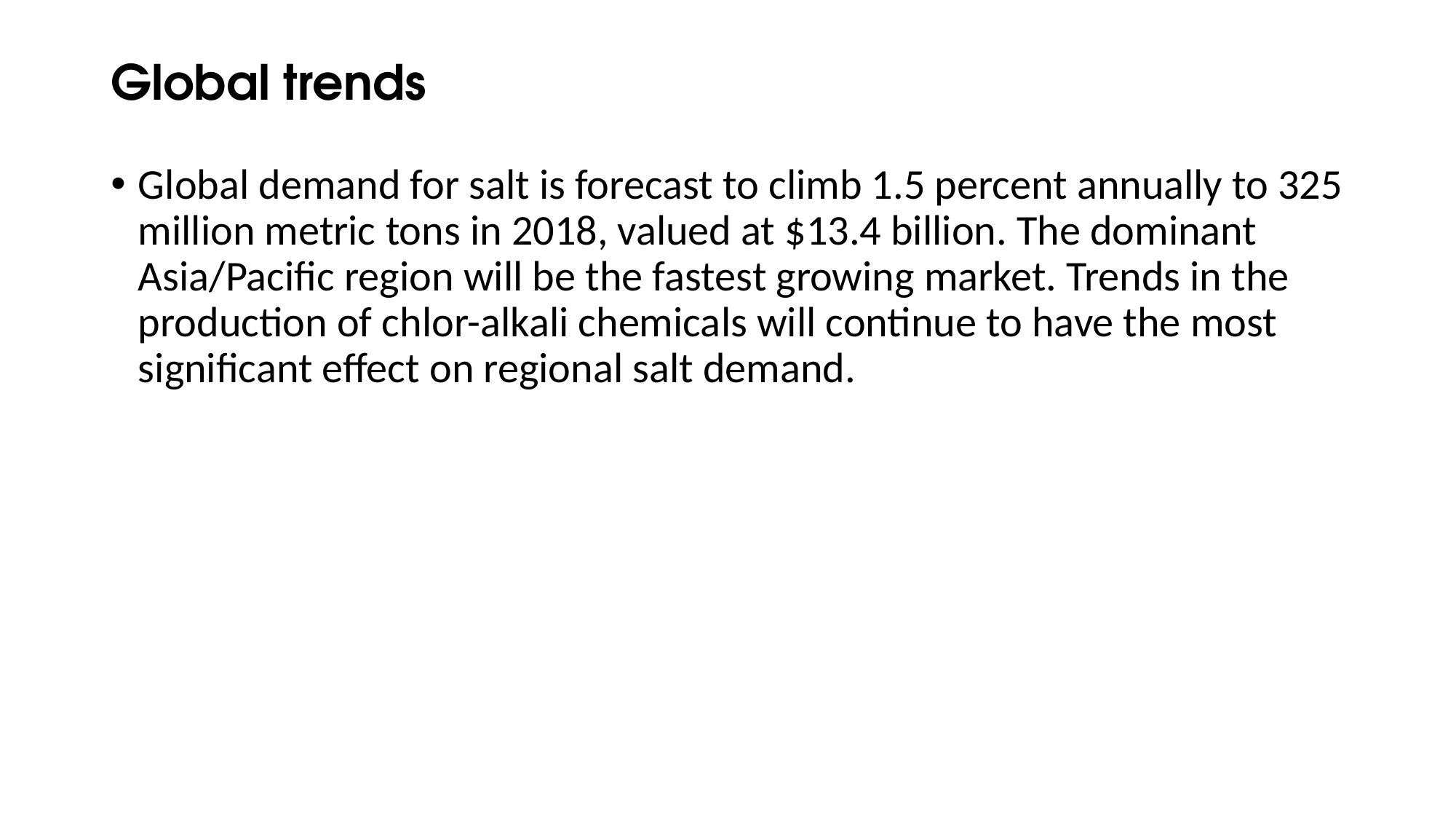

# Global trends
Global demand for salt is forecast to climb 1.5 percent annually to 325 million metric tons in 2018, valued at $13.4 billion. The dominant Asia/Pacific region will be the fastest growing market. Trends in the production of chlor-alkali chemicals will continue to have the most significant effect on regional salt demand.